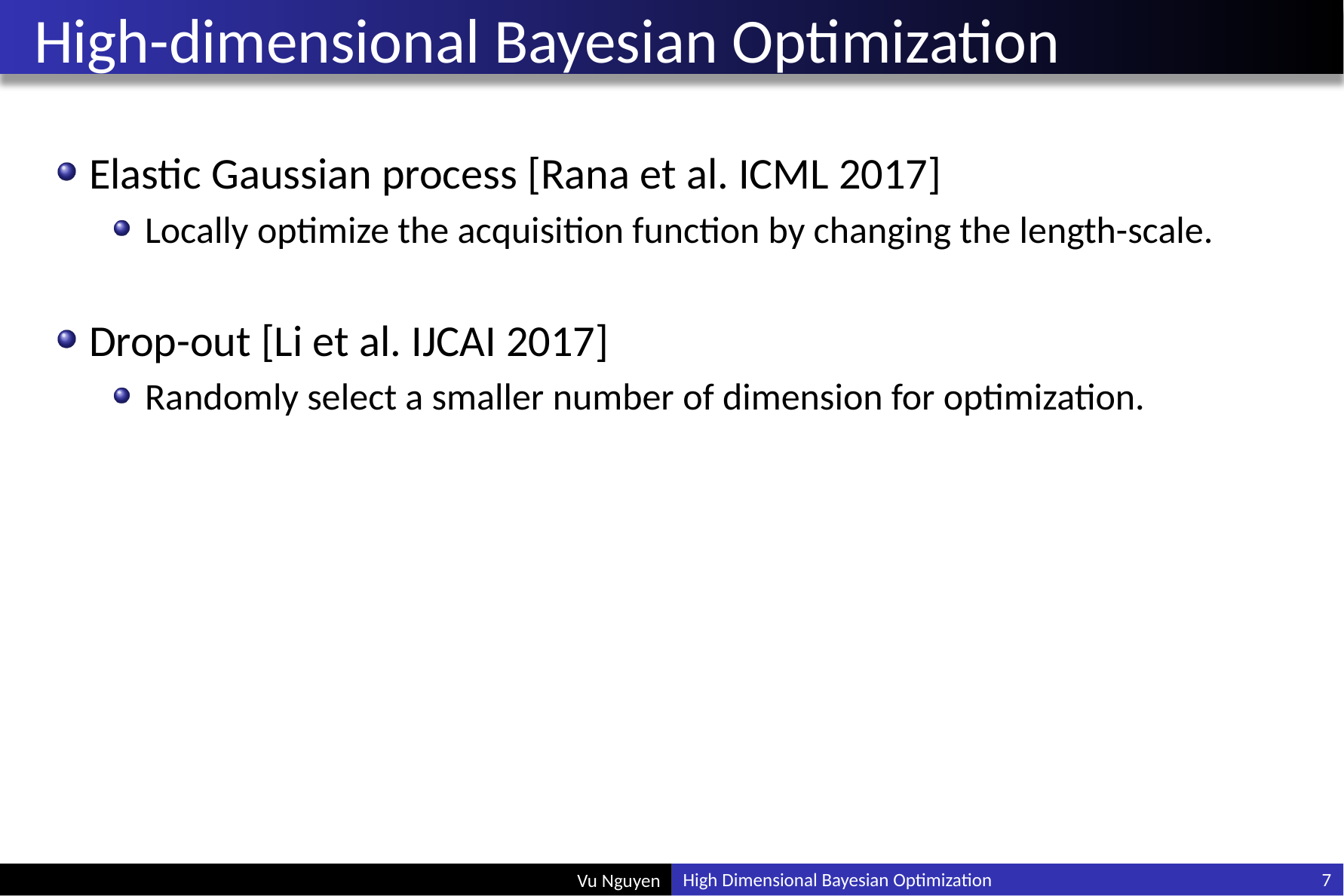

# High-dimensional Bayesian Optimization
Elastic Gaussian process [Rana et al. ICML 2017]
Locally optimize the acquisition function by changing the length-scale.

Drop-out [Li et al. IJCAI 2017]
Randomly select a smaller number of dimension for optimization.

7
High Dimensional Bayesian Optimization